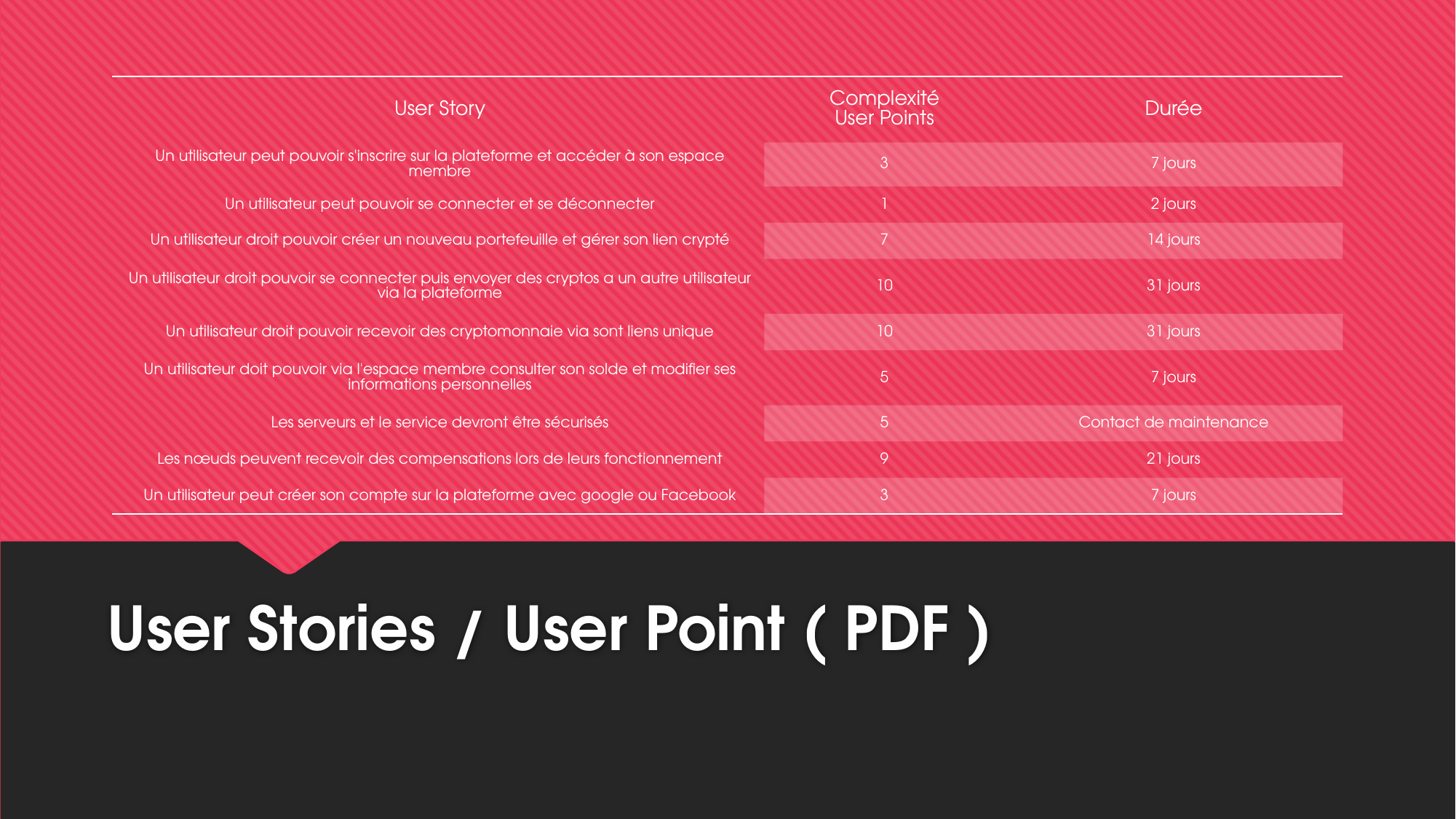

| User Story | Complexité User Points | Durée |
| --- | --- | --- |
| Un utilisateur peut pouvoir s'inscrire sur la plateforme et accéder à son espace membre | 3 | 7 jours |
| Un utilisateur peut pouvoir se connecter et se déconnecter | 1 | 2 jours |
| Un utilisateur droit pouvoir créer un nouveau portefeuille et gérer son lien crypté | 7 | 14 jours |
| Un utilisateur droit pouvoir se connecter puis envoyer des cryptos a un autre utilisateur via la plateforme | 10 | 31 jours |
| Un utilisateur droit pouvoir recevoir des cryptomonnaie via sont liens unique | 10 | 31 jours |
| Un utilisateur doit pouvoir via l'espace membre consulter son solde et modifier ses informations personnelles | 5 | 7 jours |
| Les serveurs et le service devront être sécurisés | 5 | Contact de maintenance |
| Les nœuds peuvent recevoir des compensations lors de leurs fonctionnement | 9 | 21 jours |
| Un utilisateur peut créer son compte sur la plateforme avec google ou Facebook | 3 | 7 jours |

# User Stories / User Point ( PDF )